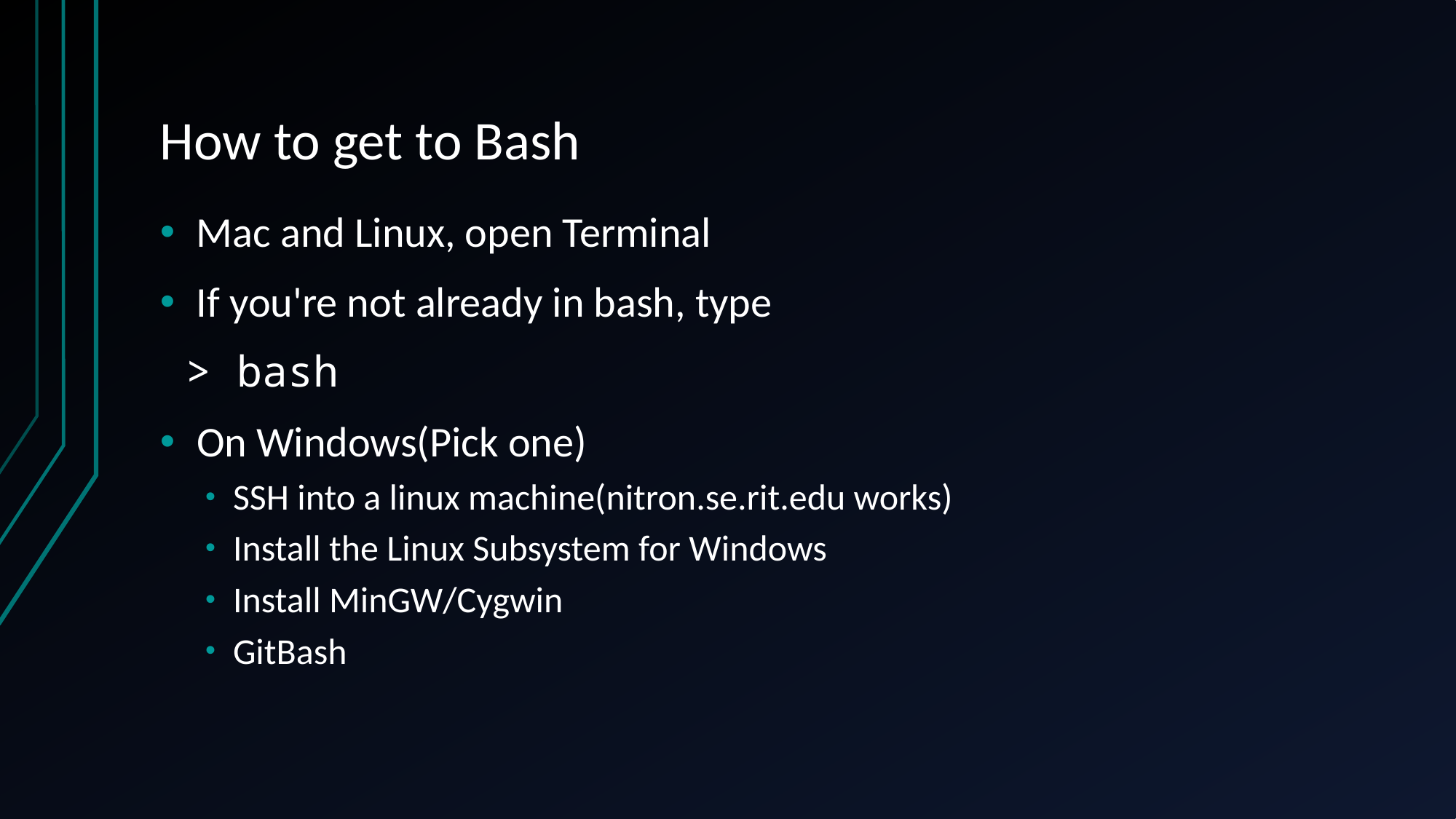

# How to get to Bash
Mac and Linux, open Terminal
If you're not already in bash, type
 > bash
On Windows(Pick one)
SSH into a linux machine(nitron.se.rit.edu works)
Install the Linux Subsystem for Windows
Install MinGW/Cygwin
GitBash